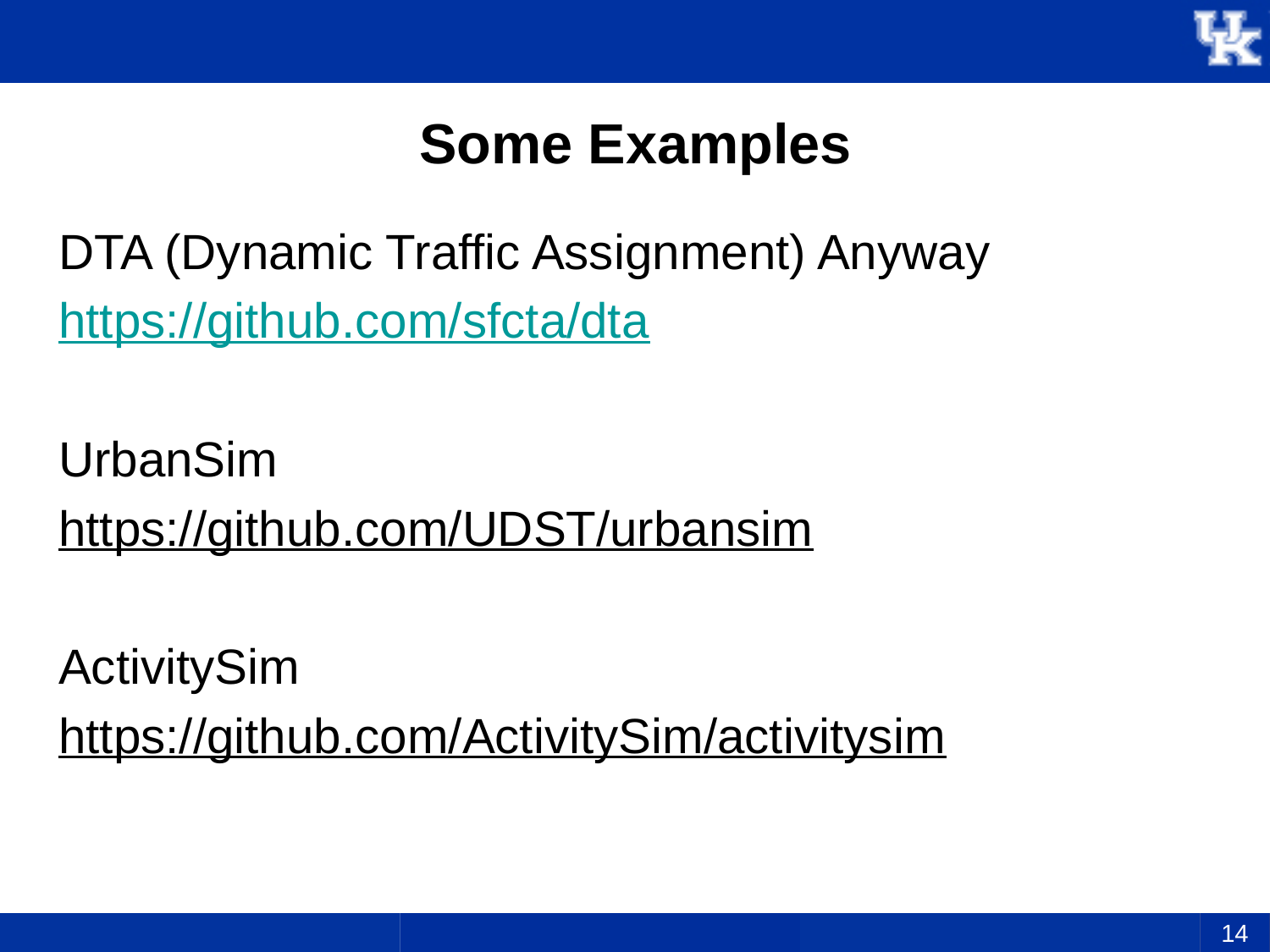

# Some Examples
DTA (Dynamic Traffic Assignment) Anyway
https://github.com/sfcta/dta

UrbanSim
https://github.com/UDST/urbansim

ActivitySim
https://github.com/ActivitySim/activitysim
14